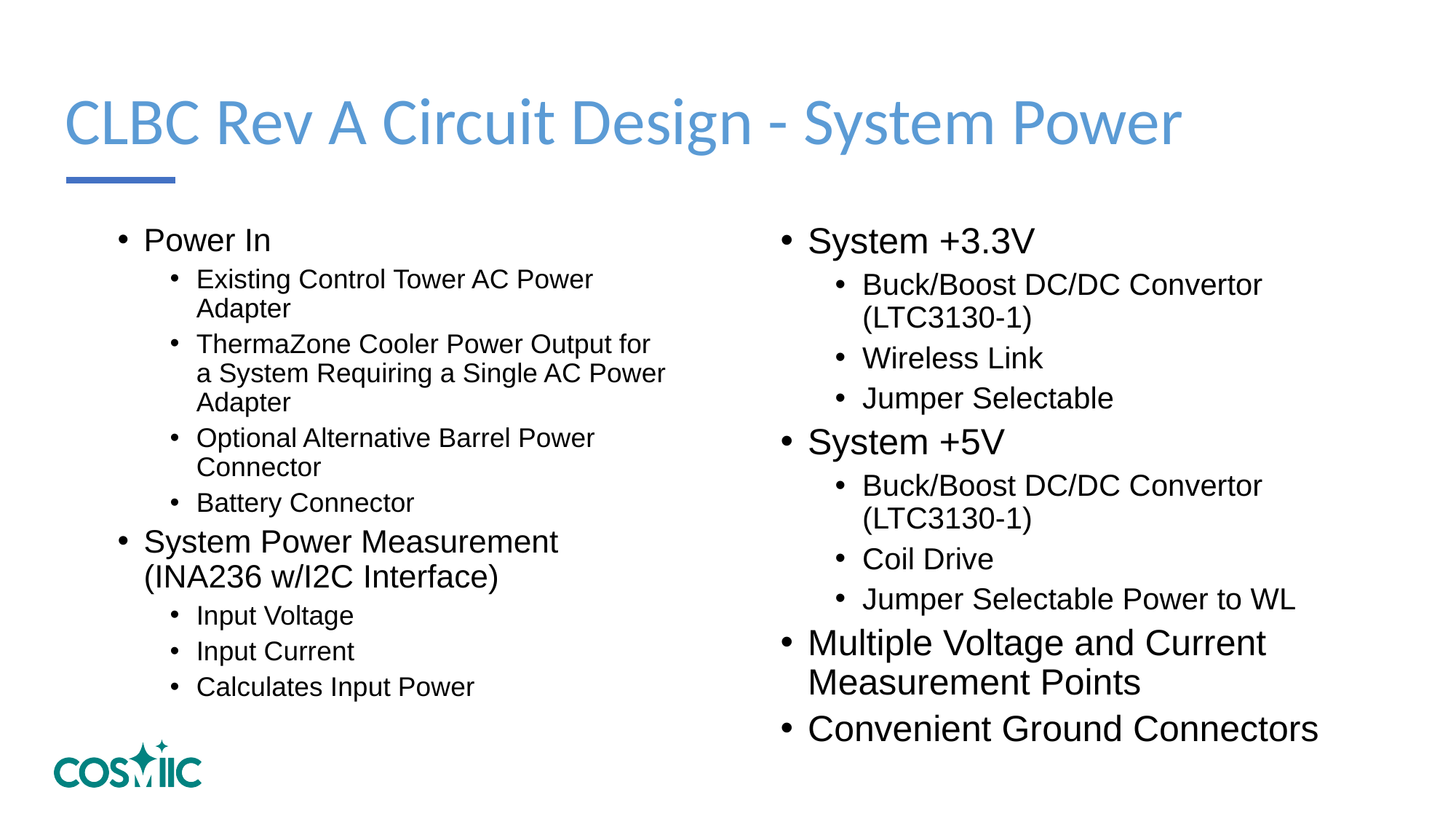

# CLBC Rev A Circuit Design - System Power
System +3.3V
Buck/Boost DC/DC Convertor (LTC3130-1)
Wireless Link
Jumper Selectable
System +5V
Buck/Boost DC/DC Convertor (LTC3130-1)
Coil Drive
Jumper Selectable Power to WL
Multiple Voltage and Current Measurement Points
Convenient Ground Connectors

Power In
Existing Control Tower AC Power Adapter
ThermaZone Cooler Power Output for a System Requiring a Single AC Power Adapter
Optional Alternative Barrel Power Connector
Battery Connector
System Power Measurement (INA236 w/I2C Interface)
Input Voltage
Input Current
Calculates Input Power